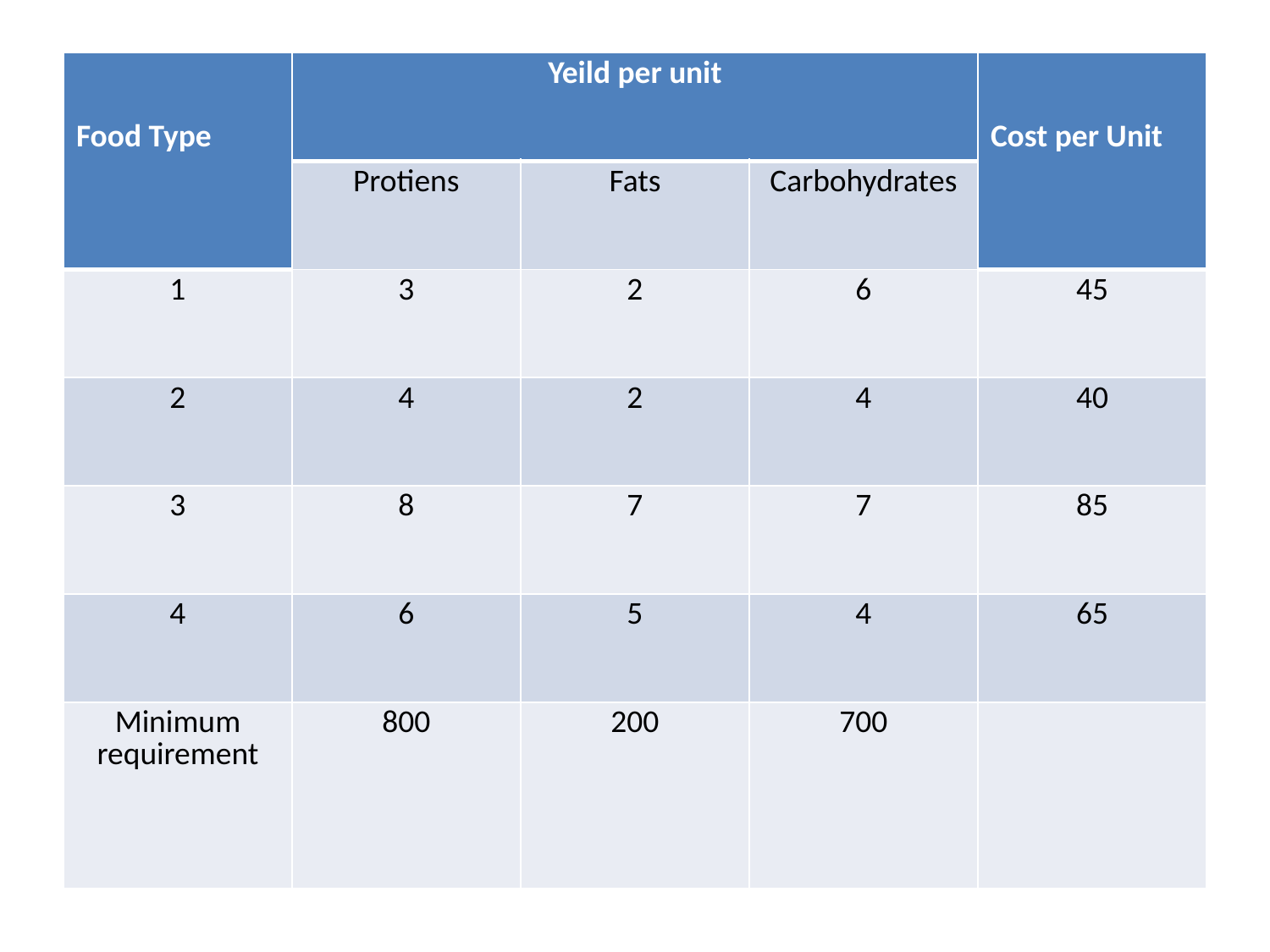

| Food Type | Yeild per unit |  |  | Cost per Unit |
| --- | --- | --- | --- | --- |
|  | Protiens | Fats | Carbohydrates |  |
| 1 | 3 | 2 | 6 | 45 |
| 2 | 4 | 2 | 4 | 40 |
| 3 | 8 | 7 | 7 | 85 |
| 4 | 6 | 5 | 4 | 65 |
| Minimum requirement | 800 | 200 | 700 |  |